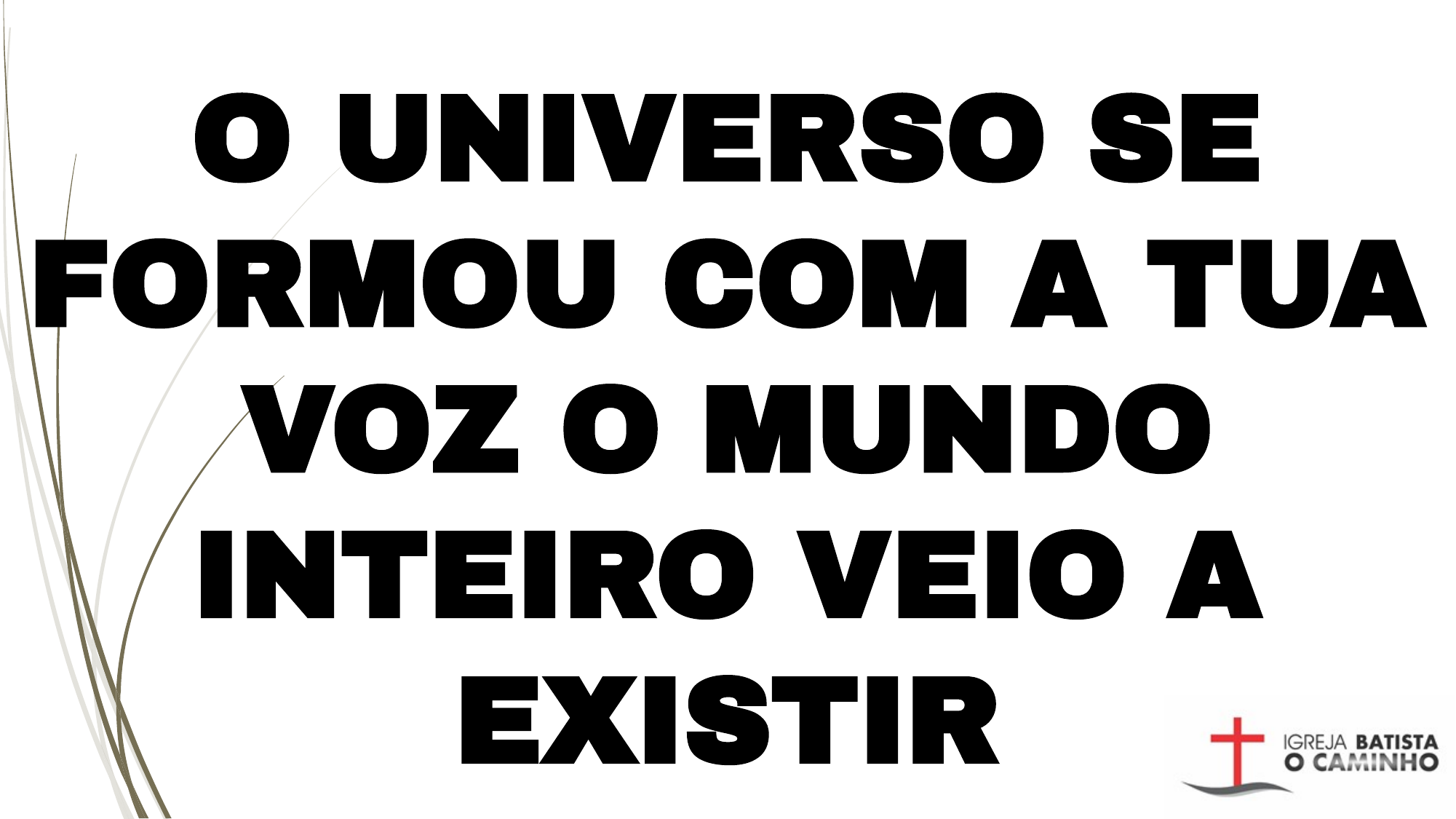

# O UNIVERSO SE FORMOU COM A TUA VOZ O MUNDO INTEIRO VEIO A EXISTIR